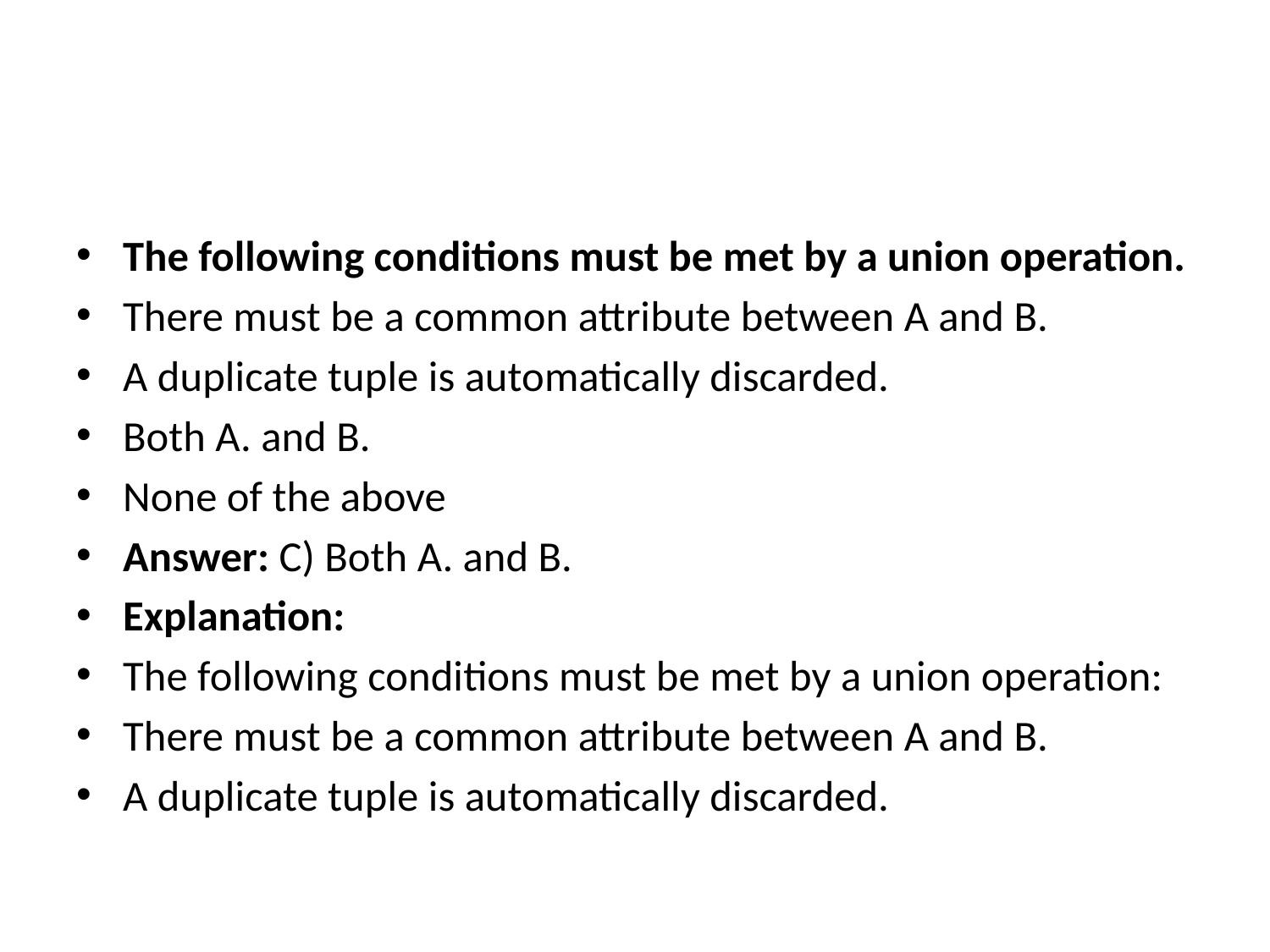

#
The following conditions must be met by a union operation.
There must be a common attribute between A and B.
A duplicate tuple is automatically discarded.
Both A. and B.
None of the above
Answer: C) Both A. and B.
Explanation:
The following conditions must be met by a union operation:
There must be a common attribute between A and B.
A duplicate tuple is automatically discarded.